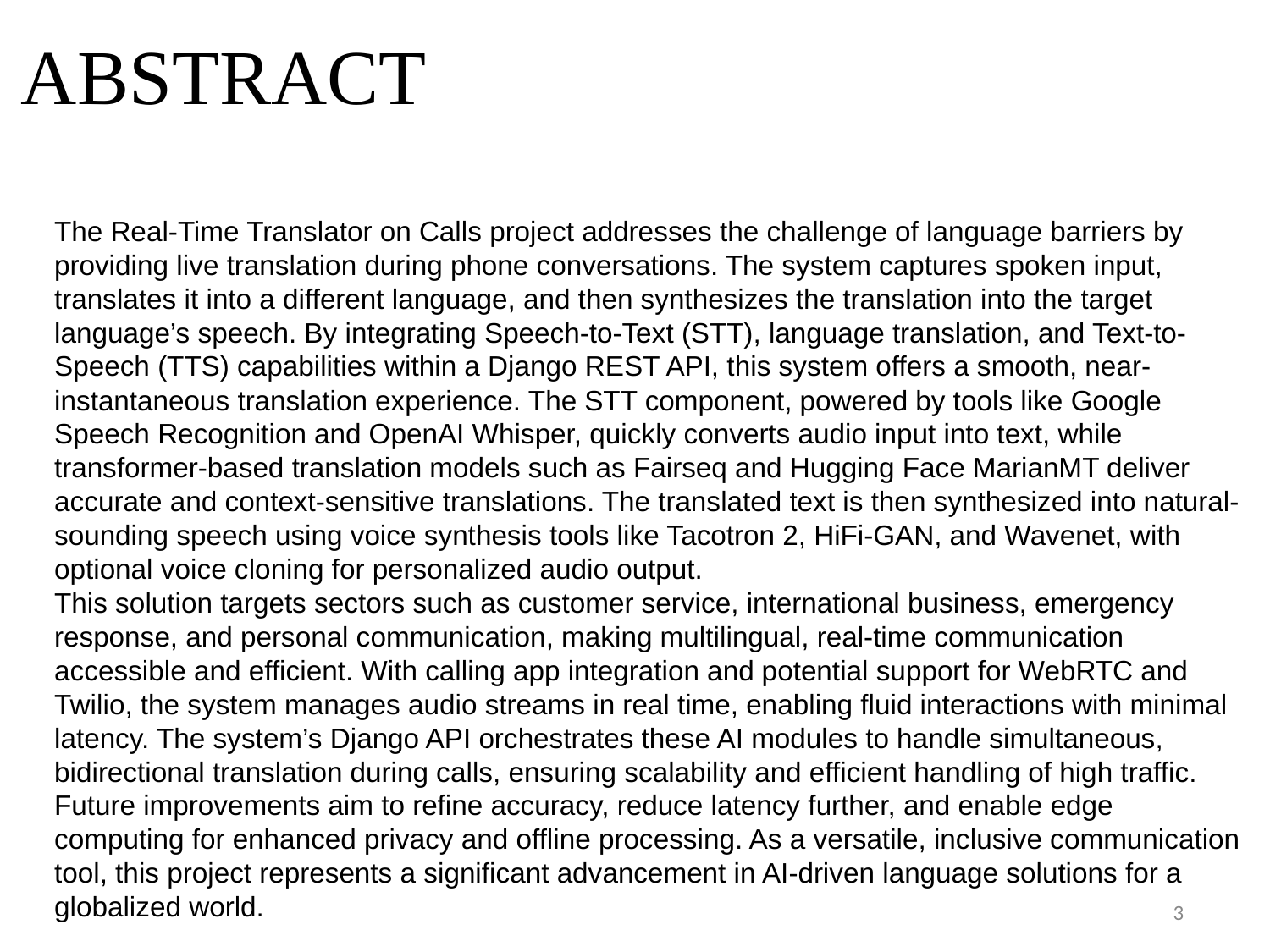

# ABSTRACT
The Real-Time Translator on Calls project addresses the challenge of language barriers by providing live translation during phone conversations. The system captures spoken input, translates it into a different language, and then synthesizes the translation into the target language’s speech. By integrating Speech-to-Text (STT), language translation, and Text-to-Speech (TTS) capabilities within a Django REST API, this system offers a smooth, near-instantaneous translation experience. The STT component, powered by tools like Google Speech Recognition and OpenAI Whisper, quickly converts audio input into text, while transformer-based translation models such as Fairseq and Hugging Face MarianMT deliver accurate and context-sensitive translations. The translated text is then synthesized into natural-sounding speech using voice synthesis tools like Tacotron 2, HiFi-GAN, and Wavenet, with optional voice cloning for personalized audio output.
This solution targets sectors such as customer service, international business, emergency response, and personal communication, making multilingual, real-time communication accessible and efficient. With calling app integration and potential support for WebRTC and Twilio, the system manages audio streams in real time, enabling fluid interactions with minimal latency. The system’s Django API orchestrates these AI modules to handle simultaneous, bidirectional translation during calls, ensuring scalability and efficient handling of high traffic. Future improvements aim to refine accuracy, reduce latency further, and enable edge computing for enhanced privacy and offline processing. As a versatile, inclusive communication tool, this project represents a significant advancement in AI-driven language solutions for a globalized world.
3